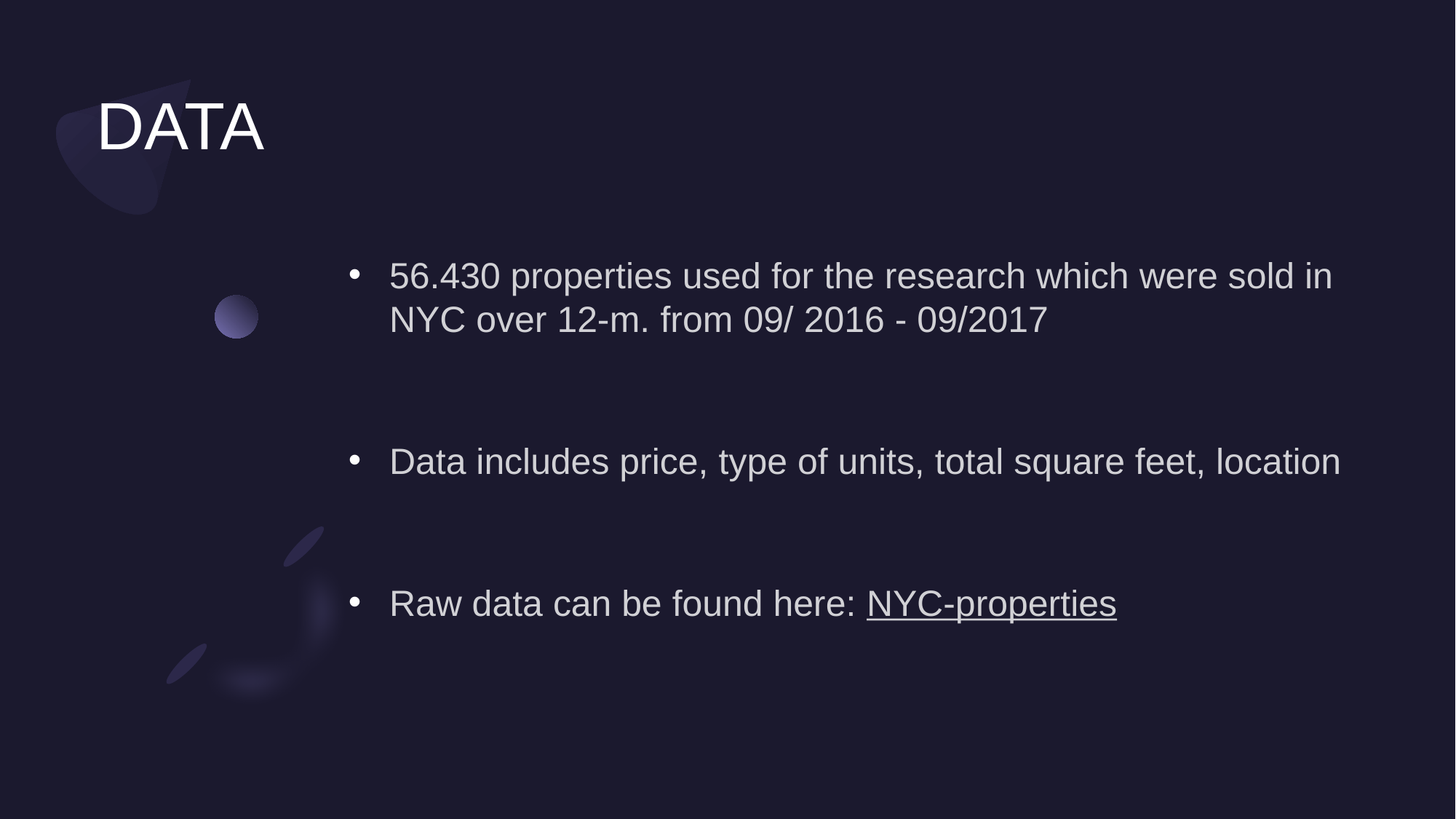

# DATA
56.430 properties used for the research which were sold in NYC over 12-m. from 09/ 2016 - 09/2017

Data includes price, type of units, total square feet, location

Raw data can be found here: NYC-properties